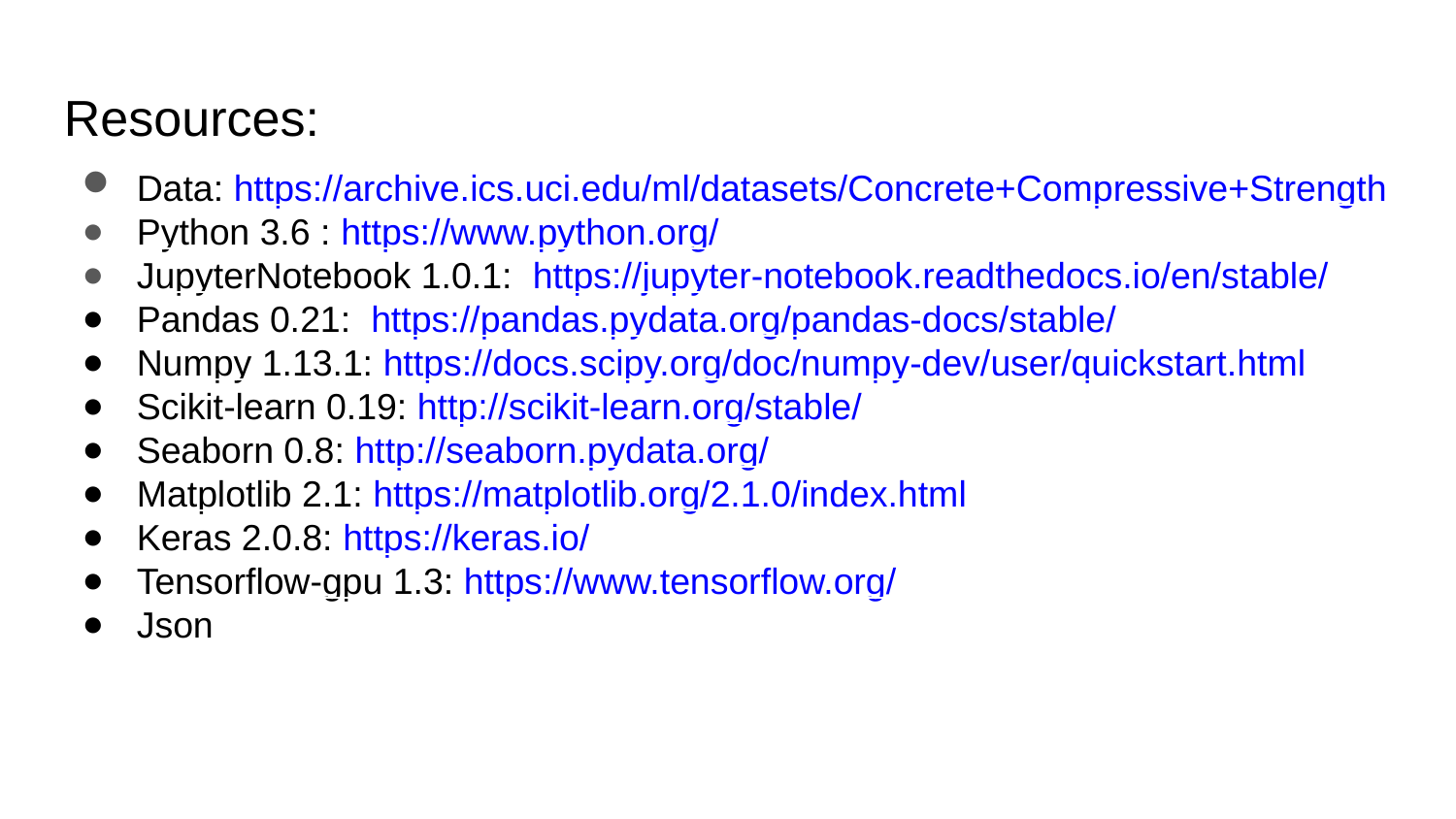

Resources:
Data: https://archive.ics.uci.edu/ml/datasets/Concrete+Compressive+Strength
Python 3.6 : https://www.python.org/
JupyterNotebook 1.0.1:  https://jupyter-notebook.readthedocs.io/en/stable/
Pandas 0.21:  https://pandas.pydata.org/pandas-docs/stable/
Numpy 1.13.1: https://docs.scipy.org/doc/numpy-dev/user/quickstart.html
Scikit-learn 0.19: http://scikit-learn.org/stable/
Seaborn 0.8: http://seaborn.pydata.org/
Matplotlib 2.1: https://matplotlib.org/2.1.0/index.html
Keras 2.0.8: https://keras.io/
Tensorflow-gpu 1.3: https://www.tensorflow.org/
Json